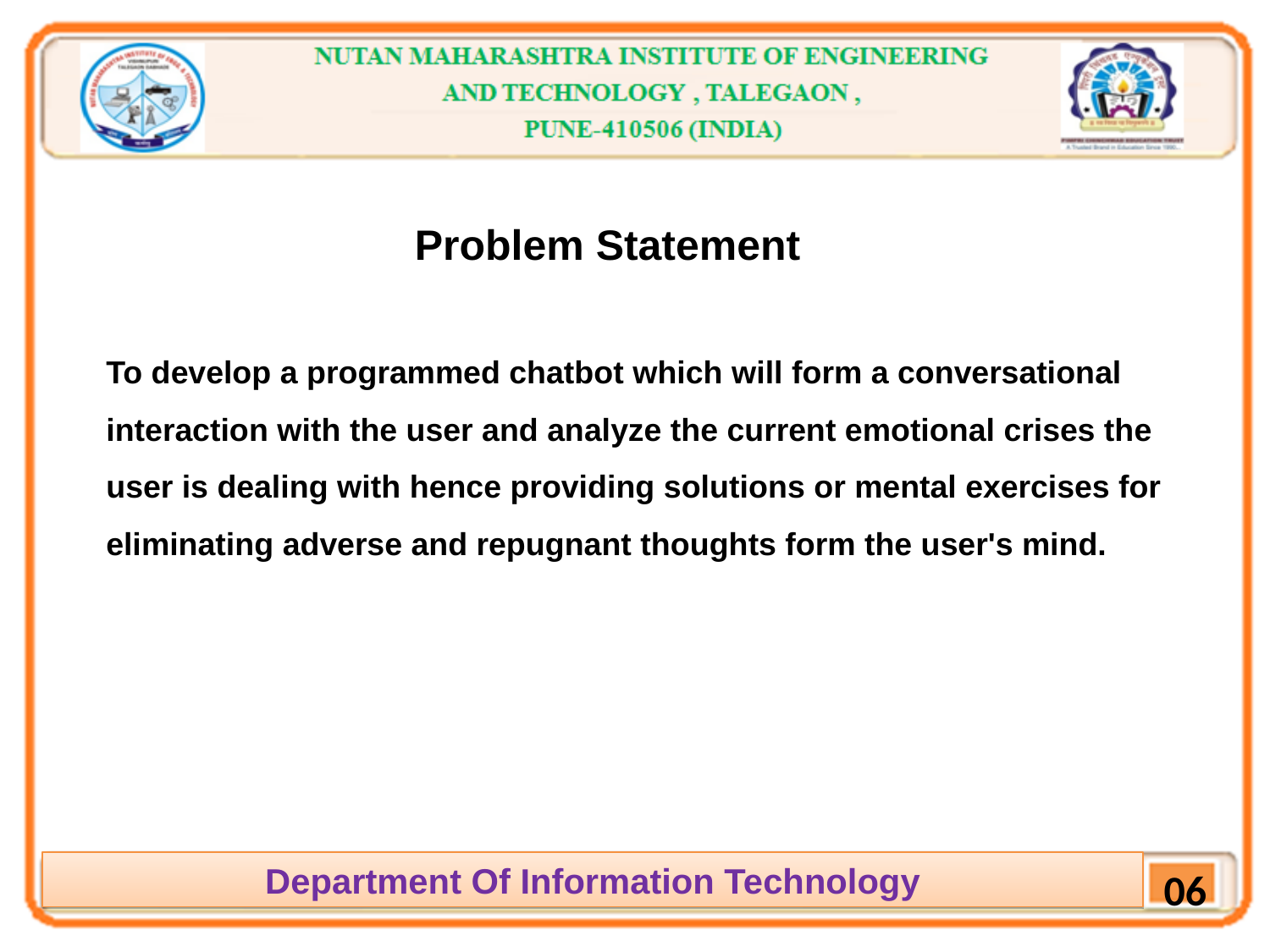

Problem Statement
To develop a programmed chatbot which will form a conversational interaction with the user and analyze the current emotional crises the user is dealing with hence providing solutions or mental exercises for eliminating adverse and repugnant thoughts form the user's mind.
Department Of Information Technology
06